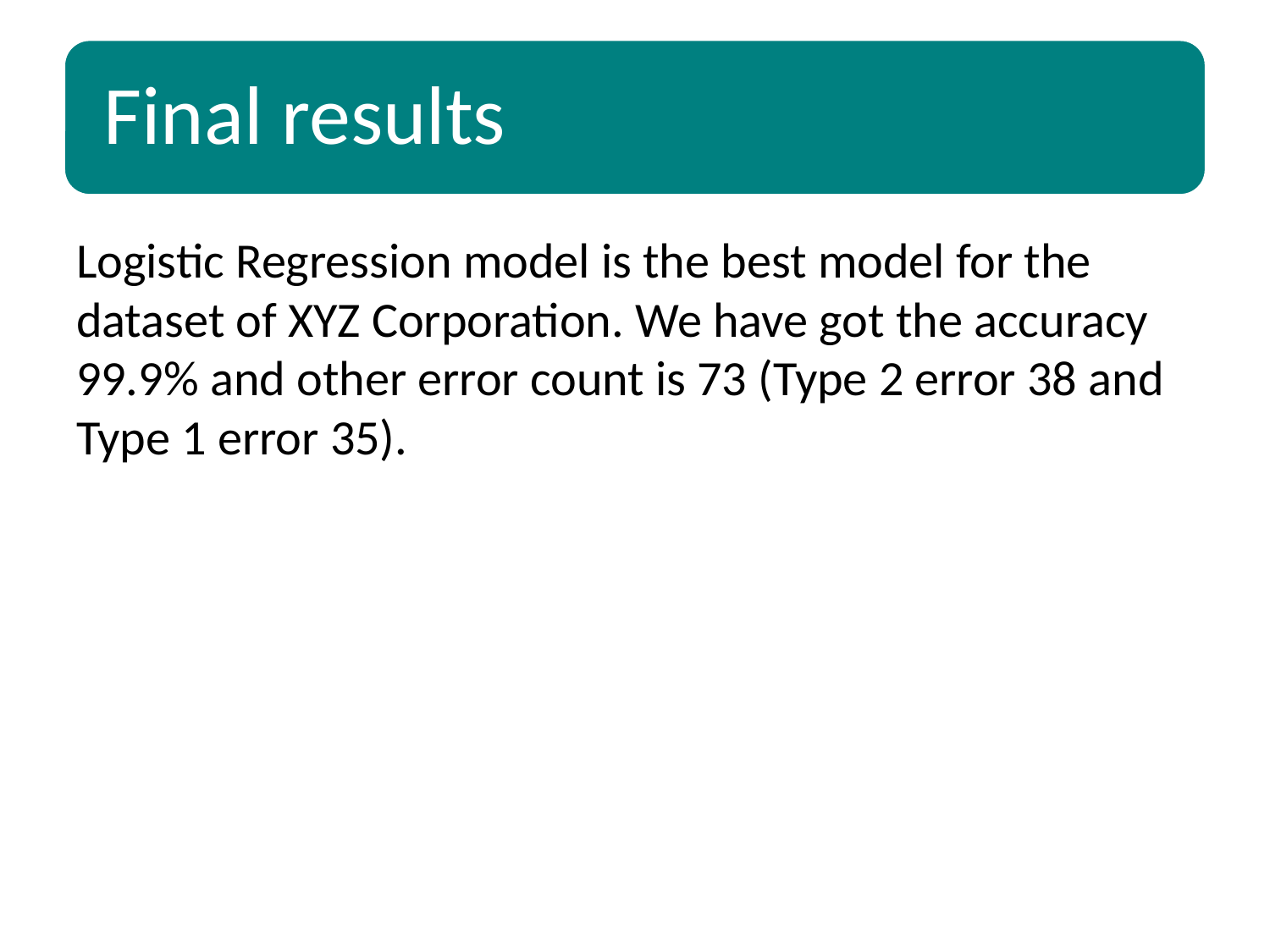

Final results
Logistic Regression model is the best model for the dataset of XYZ Corporation. We have got the accuracy 99.9% and other error count is 73 (Type 2 error 38 and Type 1 error 35).